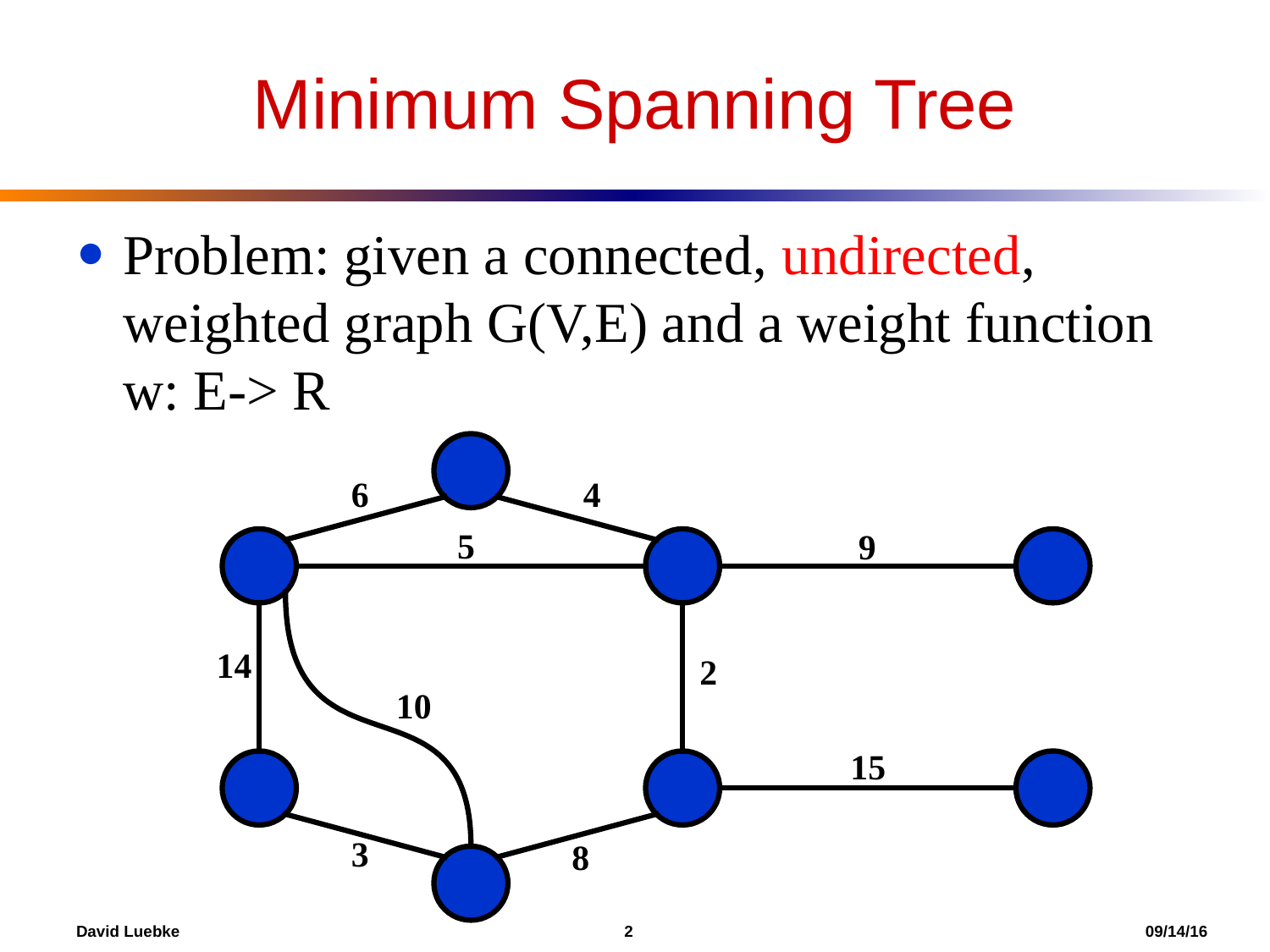

Minimum Spanning Tree
Problem: given a connected, undirected, weighted graph G(V,E) and a weight function w: E-> R

6
4
5
9

14
2
10
15

3
8

David Luebke				         2 				            09/14/16